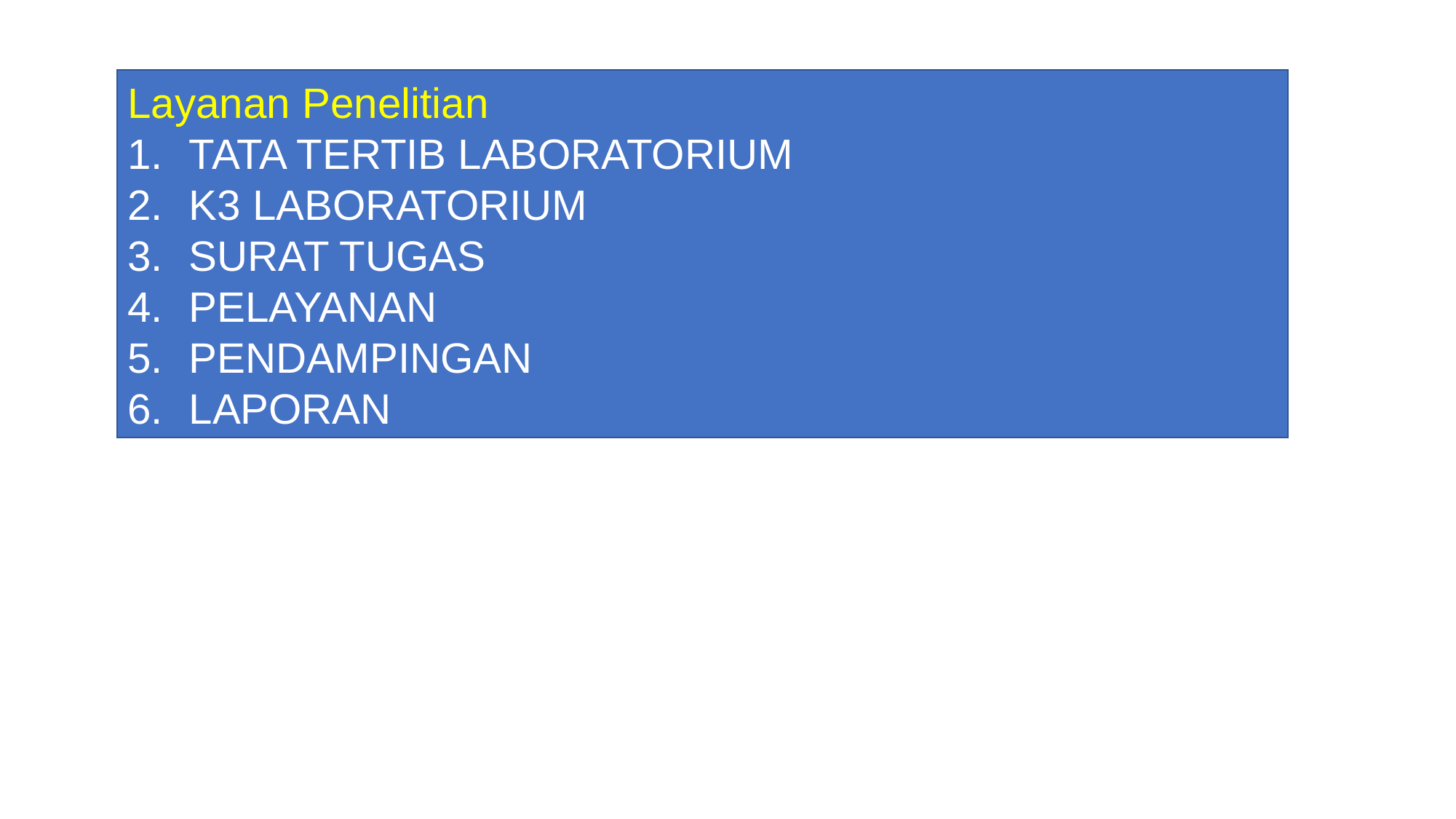

Layanan Penelitian
TATA TERTIB LABORATORIUM
K3 LABORATORIUM
SURAT TUGAS
PELAYANAN
PENDAMPINGAN
LAPORAN